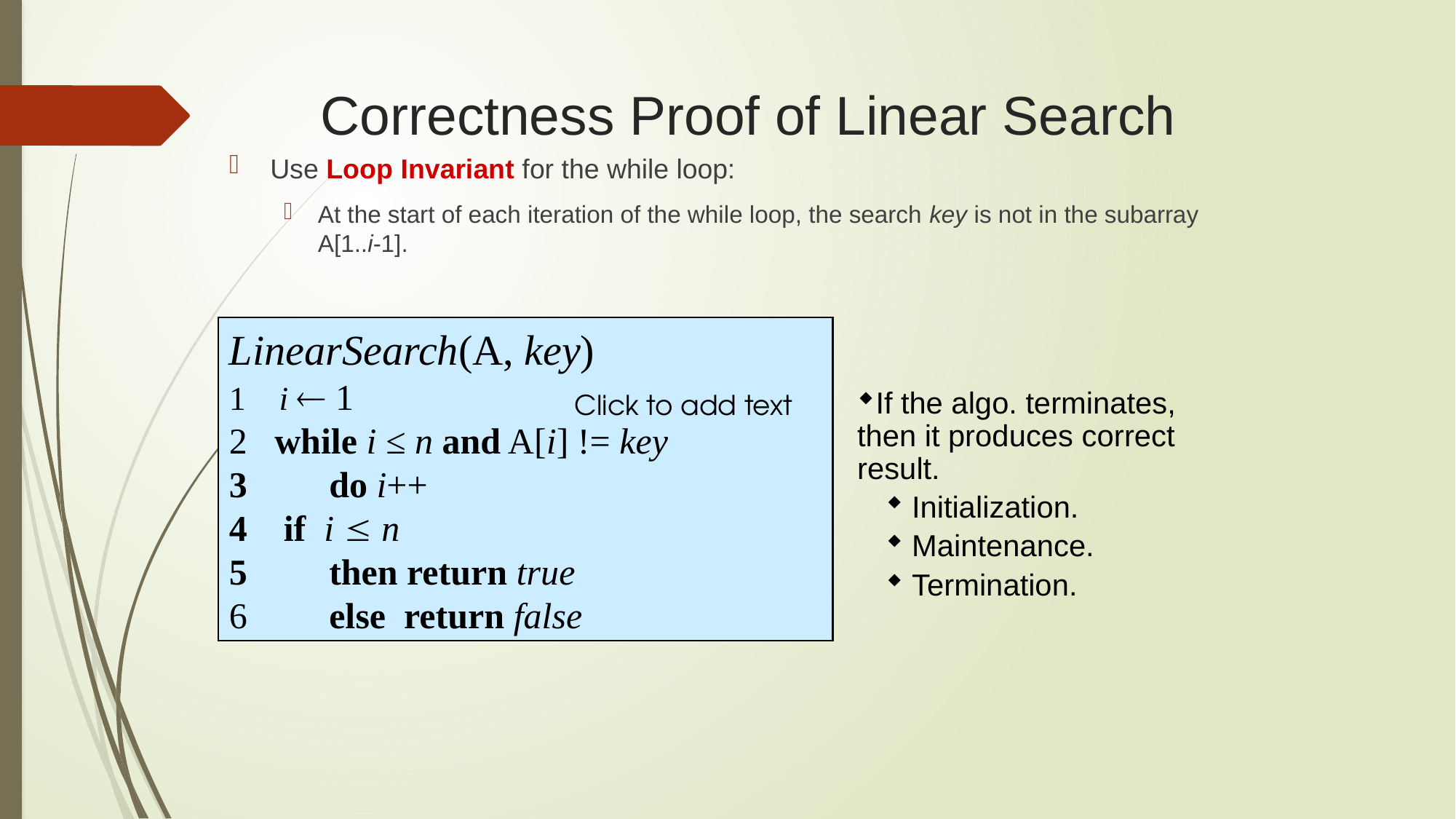

# Correctness Proof of Linear Search
Use Loop Invariant for the while loop:
At the start of each iteration of the while loop, the search key is not in the subarray A[1..i-1].

LinearSearch(A, key)
1    i ← 1
2   while i ≤ n and A[i] != key
3         do i++
if  i ≤ n
     then return true
     else  return false
If the algo. terminates, then it produces correct result.
Initialization.
Maintenance.
Termination.

Click to add text